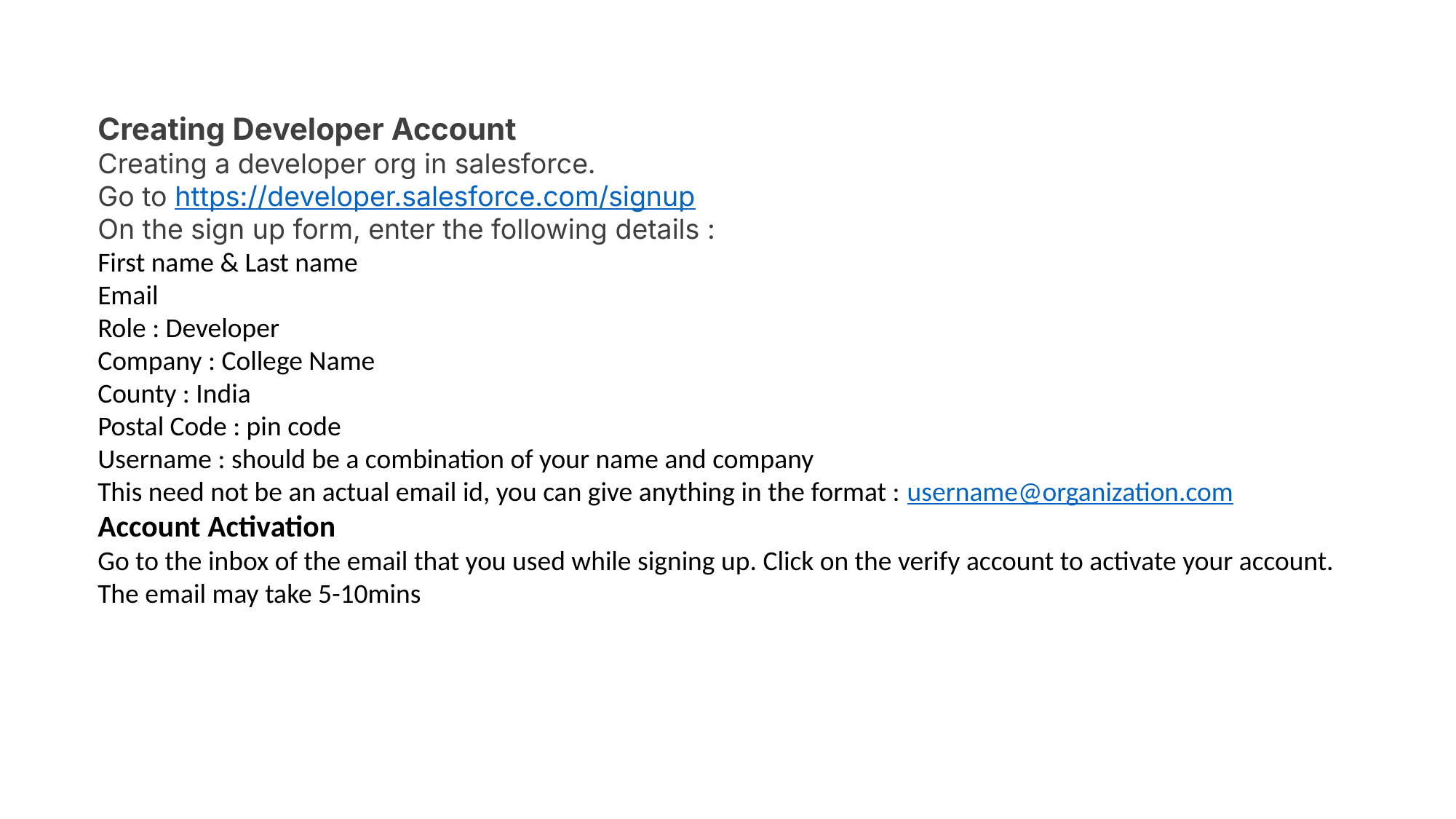

Creating Developer Account
Creating a developer org in salesforce.
Go to https://developer.salesforce.com/signup
On the sign up form, enter the following details :
First name & Last name
Email
Role : Developer
Company : College Name
County : India
Postal Code : pin code
Username : should be a combination of your name and company
This need not be an actual email id, you can give anything in the format : username@organization.com
Account Activation
Go to the inbox of the email that you used while signing up. Click on the verify account to activate your account. The email may take 5-10mins